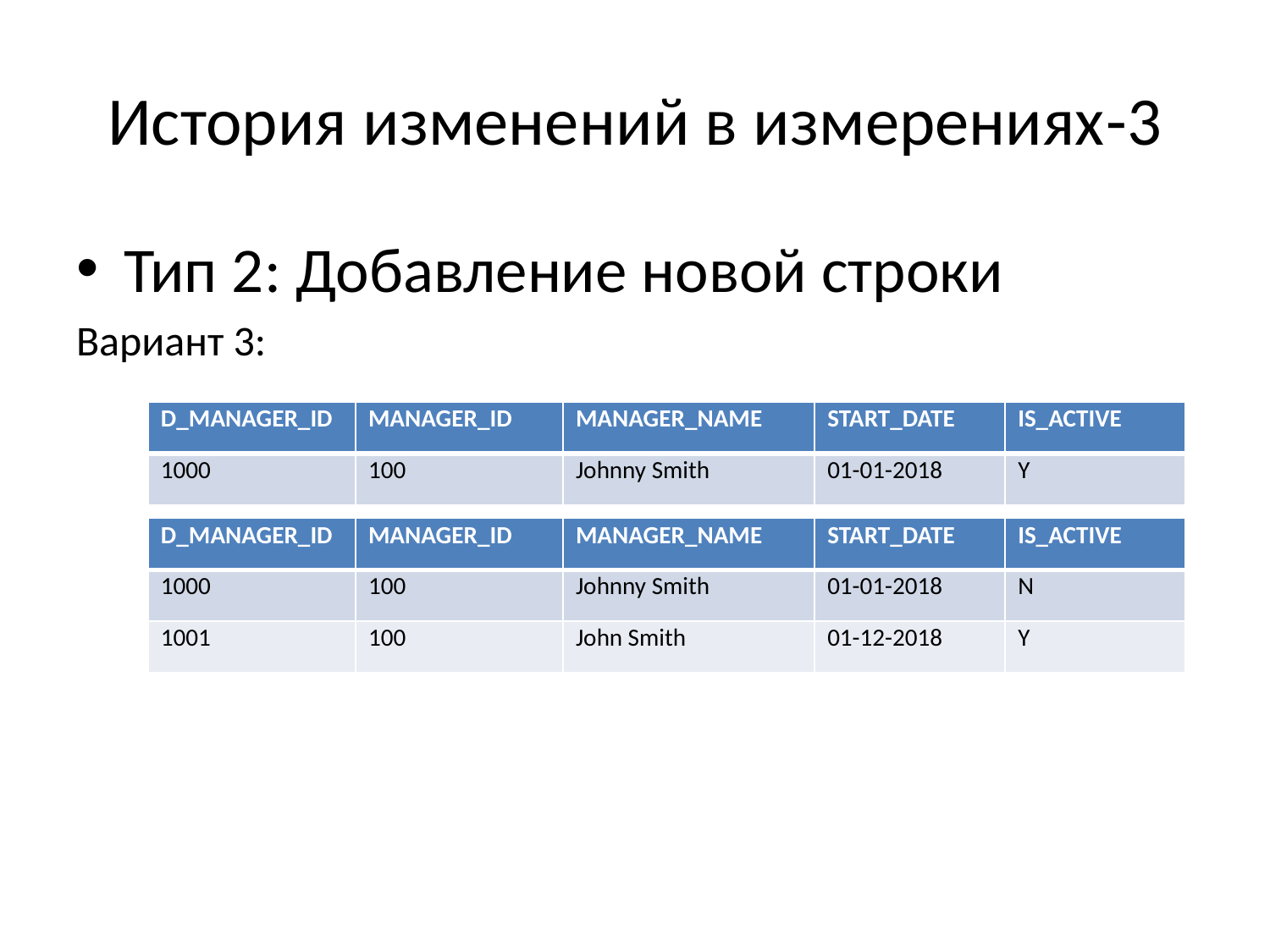

# История изменений в измерениях-3
Тип 2: Добавление новой строки
Вариант 3:
| D\_MANAGER\_ID | MANAGER\_ID | MANAGER\_NAME | START\_DATE | IS\_ACTIVE |
| --- | --- | --- | --- | --- |
| 1000 | 100 | Johnny Smith | 01-01-2018 | Y |
| D\_MANAGER\_ID | MANAGER\_ID | MANAGER\_NAME | START\_DATE | IS\_ACTIVE |
| --- | --- | --- | --- | --- |
| 1000 | 100 | Johnny Smith | 01-01-2018 | N |
| 1001 | 100 | John Smith | 01-12-2018 | Y |